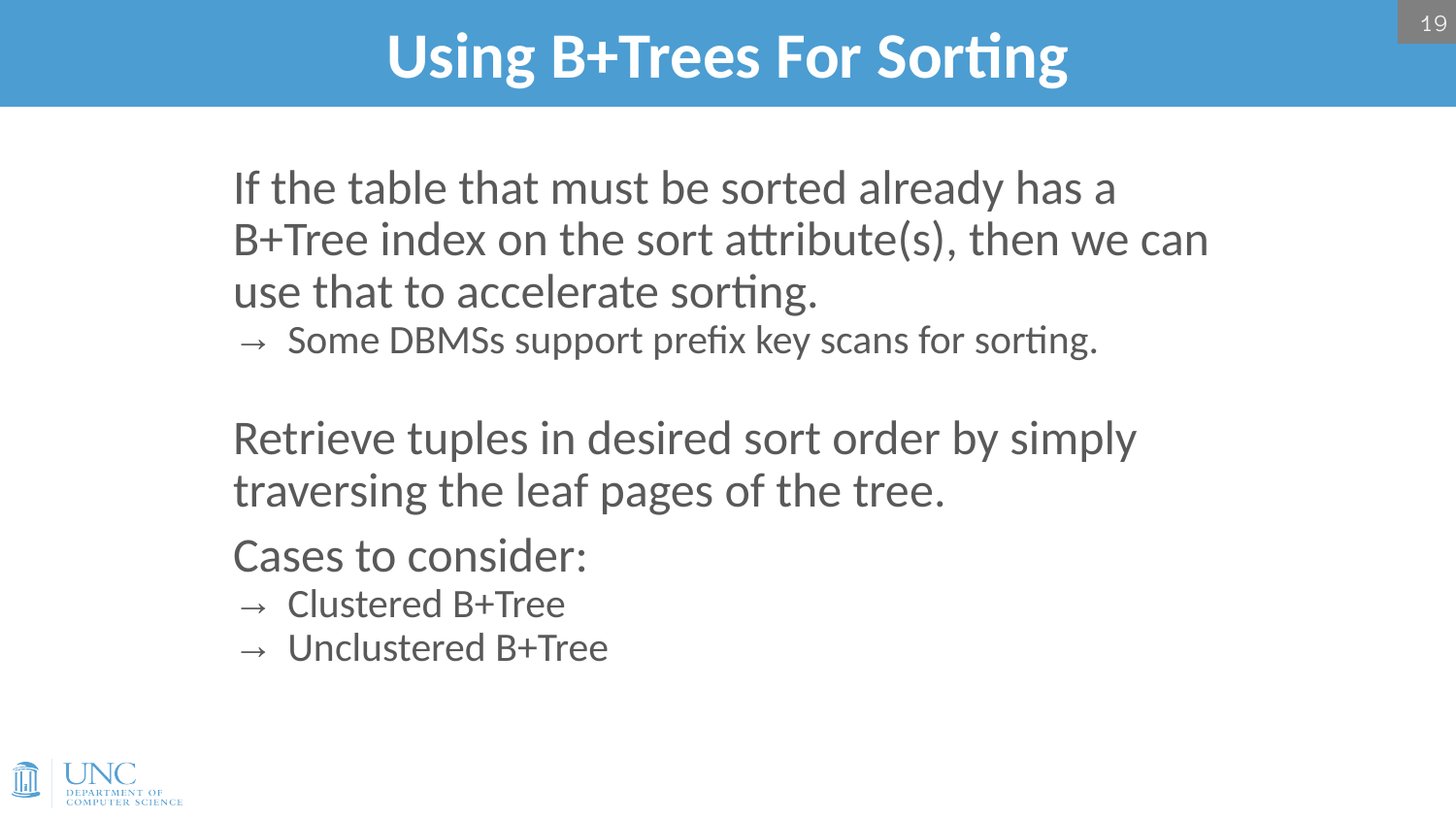

19
# Using B+Trees For Sorting
If the table that must be sorted already has a B+Tree index on the sort attribute(s), then we can use that to accelerate sorting.
Some DBMSs support prefix key scans for sorting.

Retrieve tuples in desired sort order by simply traversing the leaf pages of the tree.
Cases to consider:
Clustered B+Tree
Unclustered B+Tree